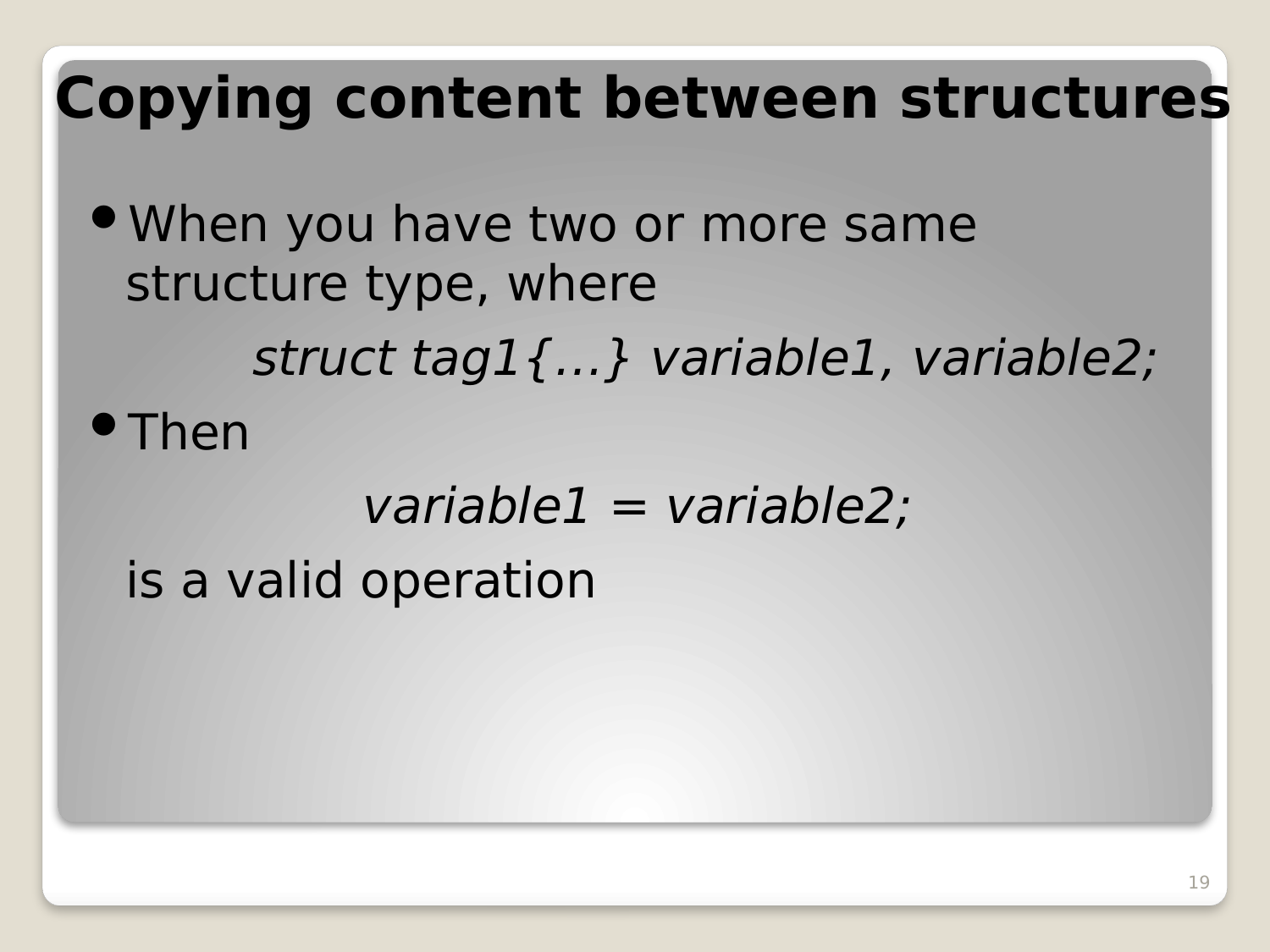

# Copying content between structures
When you have two or more same structure type, where
		struct tag1{…} variable1, variable2;
Then
variable1 = variable2;
	is a valid operation

19